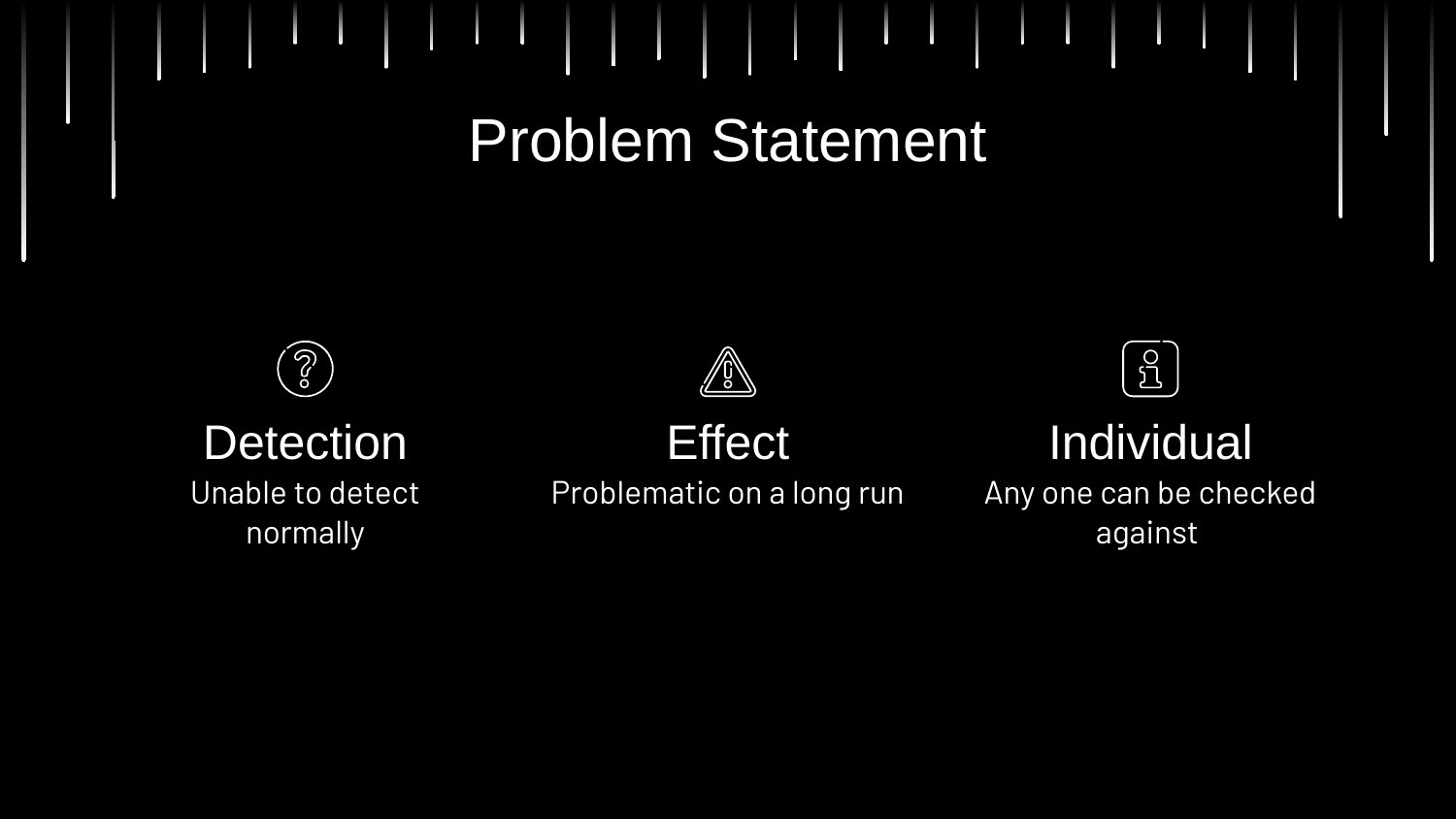

# Problem Statement

Detection
Effect
Individual
Unable to detect normally
Problematic on a long run
Any one can be checked against